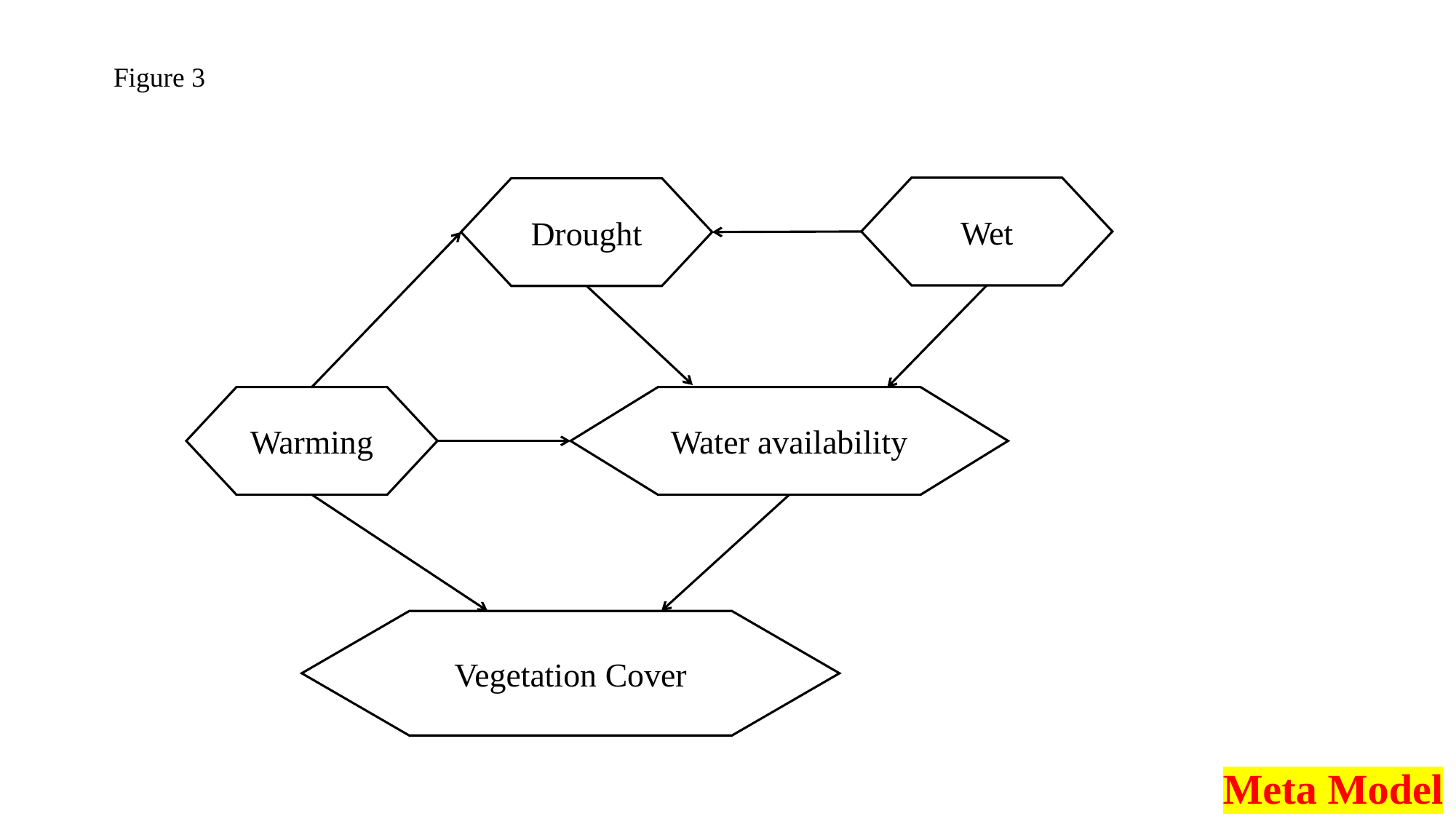

Figure 3
Wet
Drought
Warming
Water availability
Vegetation Cover
Meta Model